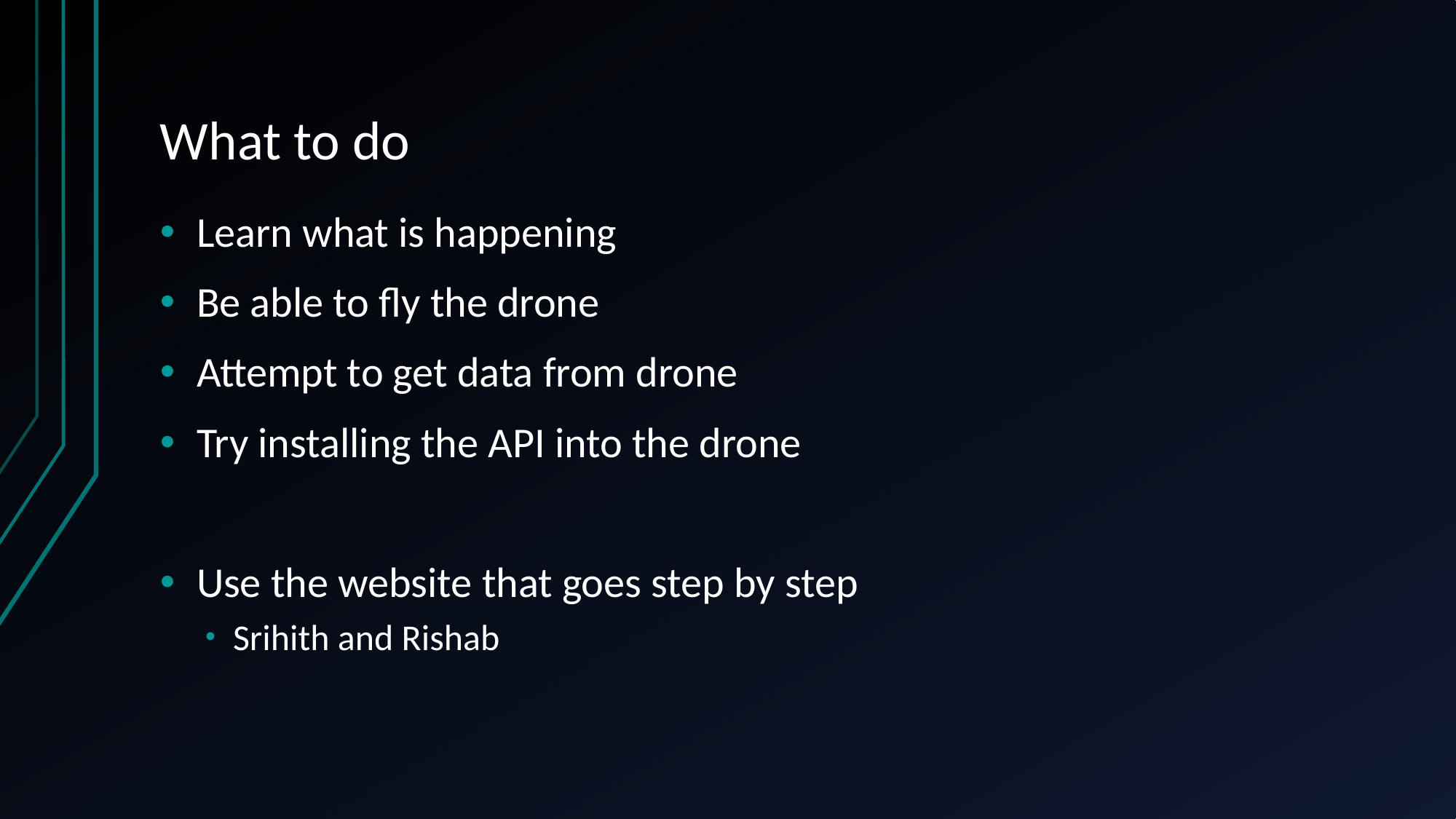

# What to do
Learn what is happening
Be able to fly the drone
Attempt to get data from drone
Try installing the API into the drone

Use the website that goes step by step
Srihith and Rishab